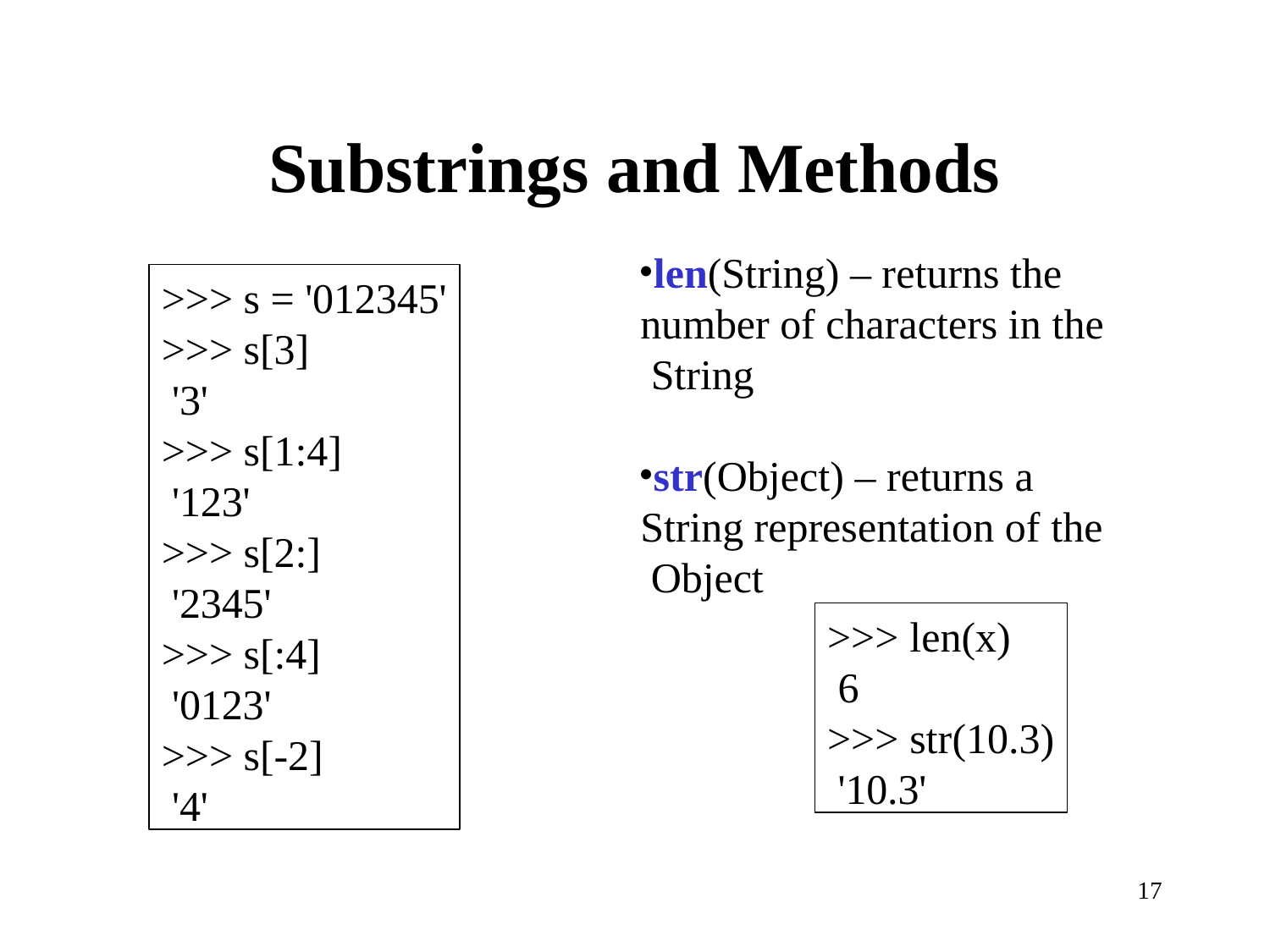

# Substrings and Methods
len(String) – returns the  number of characters in the  String
>>> s = '012345'
>>> s[3]  '3'
>>> s[1:4]  '123'
>>> s[2:]  '2345'
>>> s[:4]  '0123'
>>> s[-2]  '4'
str(Object) – returns a  String representation of the  Object
>>> len(x)  6
>>> str(10.3)  '10.3'

17